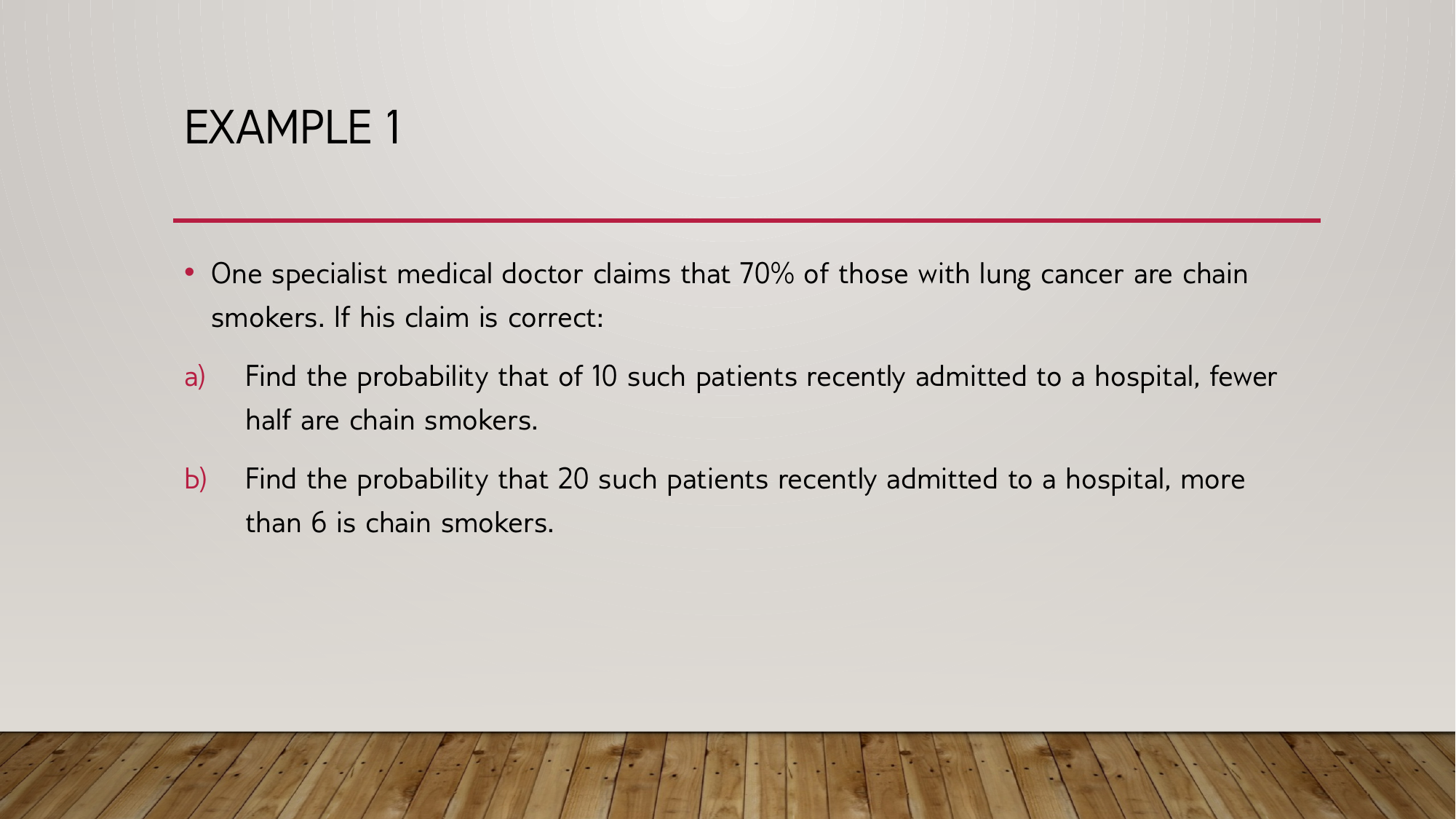

# Example 1
One specialist medical doctor claims that 70% of those with lung cancer are chain smokers. If his claim is correct:
Find the probability that of 10 such patients recently admitted to a hospital, fewer half are chain smokers.
Find the probability that 20 such patients recently admitted to a hospital, more than 6 is chain smokers.